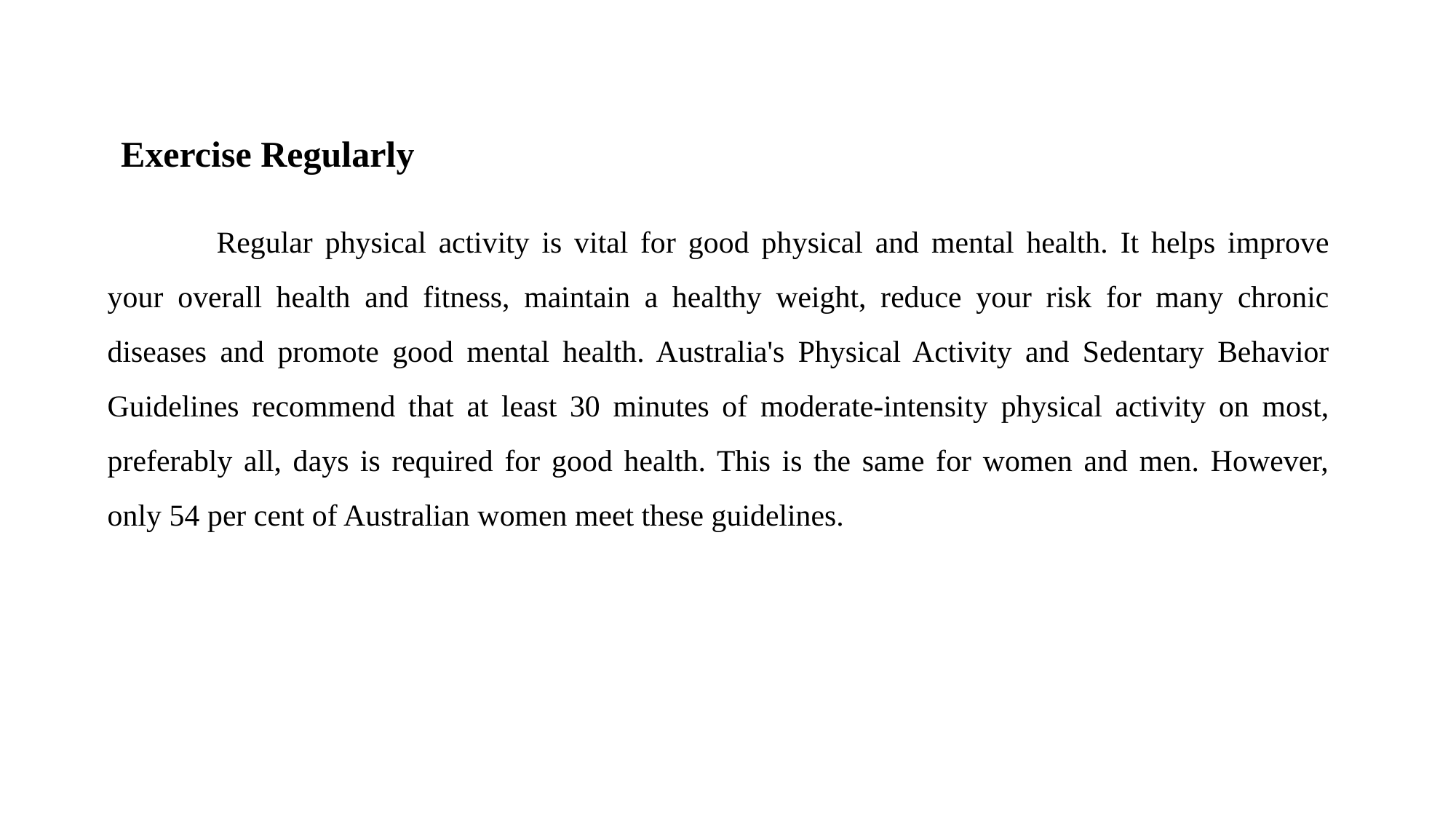

Exercise Regularly
	Regular physical activity is vital for good physical and mental health. It helps improve your overall health and fitness, maintain a healthy weight, reduce your risk for many chronic diseases and promote good mental health. Australia's Physical Activity and Sedentary Behavior Guidelines recommend that at least 30 minutes of moderate-intensity physical activity on most, preferably all, days is required for good health. This is the same for women and men. However, only 54 per cent of Australian women meet these guidelines.